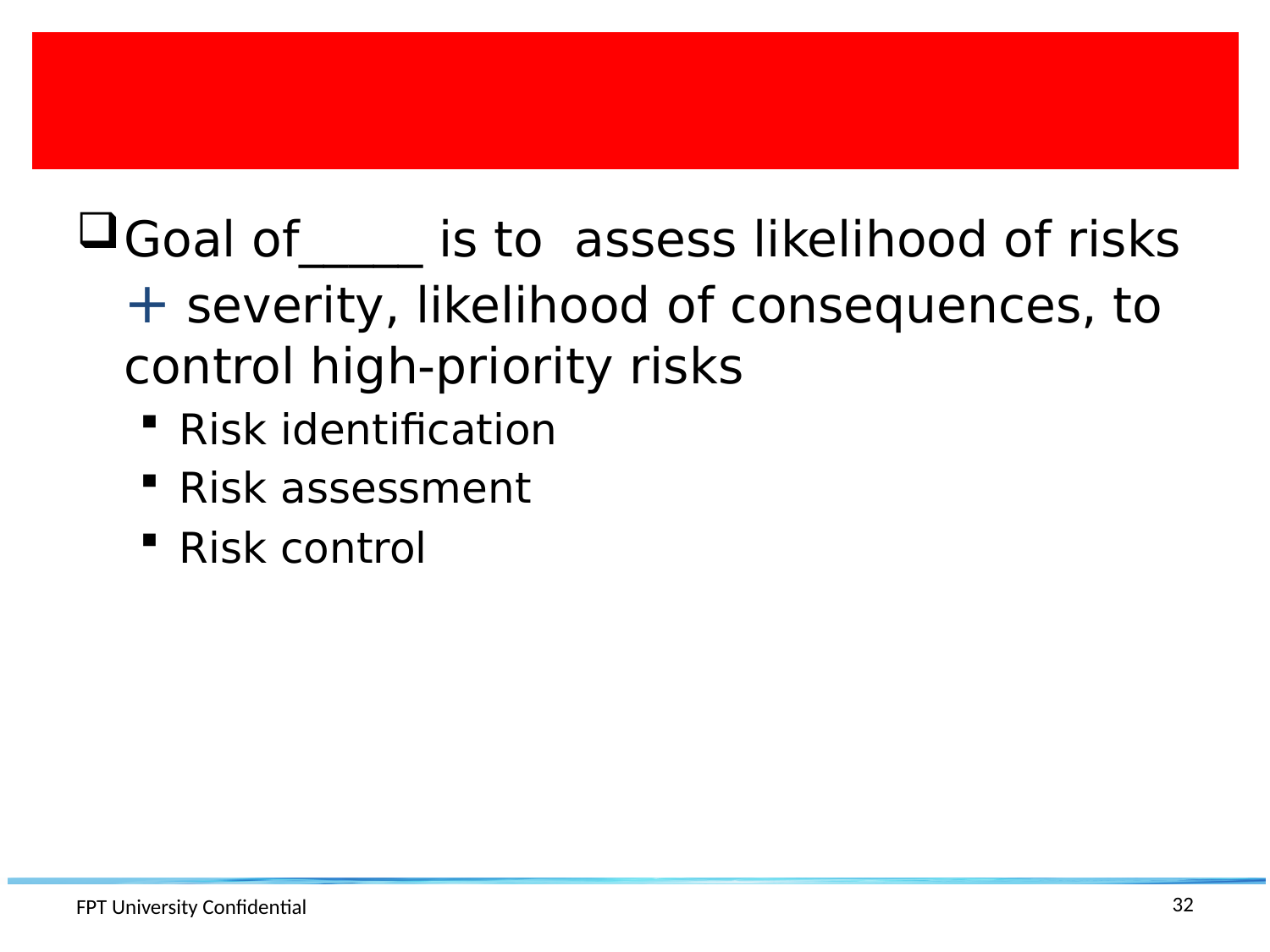

#
Goal of_____ is to  assess likelihood of risks + severity, likelihood of consequences, to control high-priority risks
Risk identification
Risk assessment
Risk control